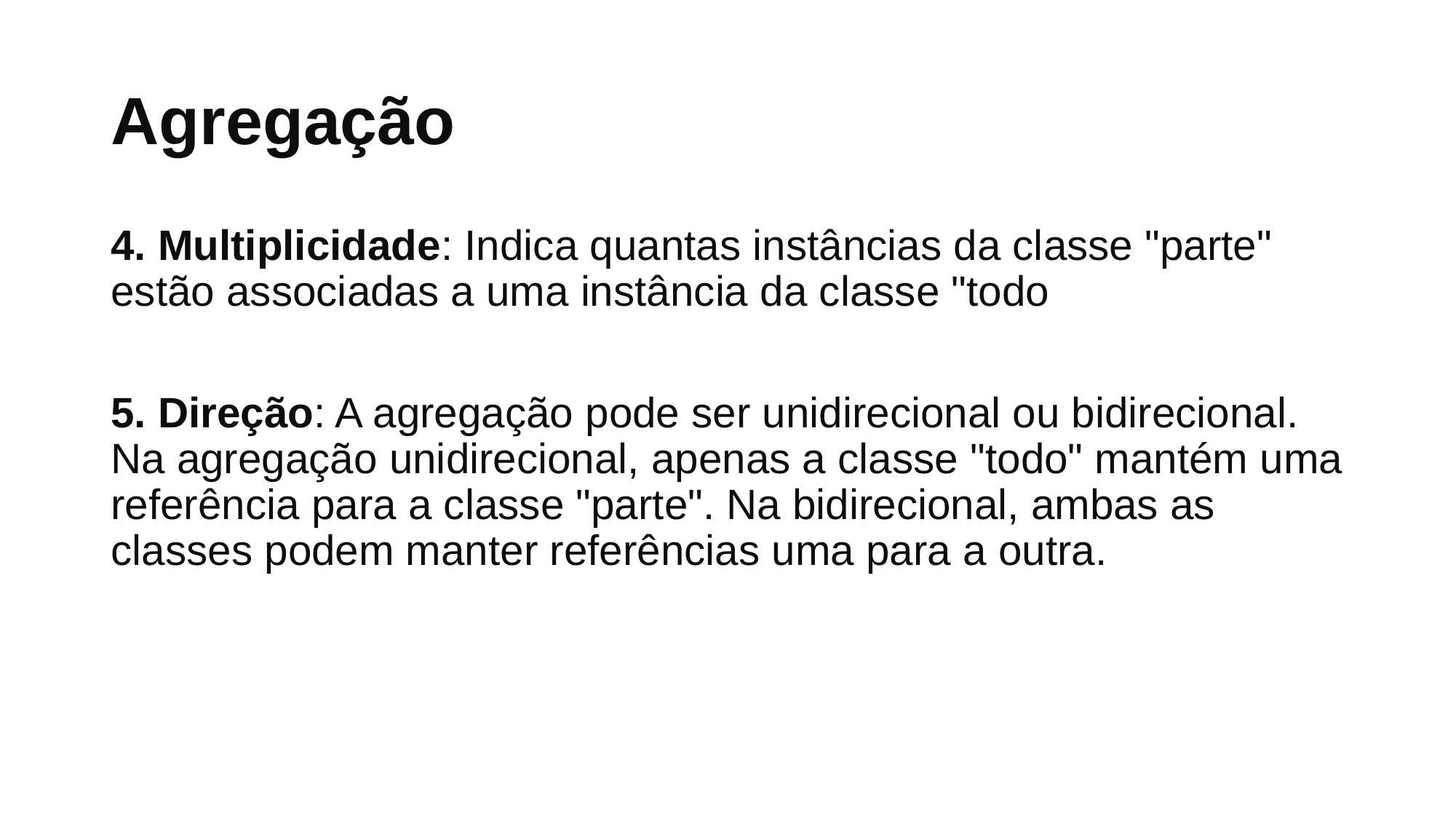

# Agregação
4. Multiplicidade: Indica quantas instâncias da classe "parte" estão associadas a uma instância da classe "todo

5. Direção: A agregação pode ser unidirecional ou bidirecional. Na agregação unidirecional, apenas a classe "todo" mantém uma referência para a classe "parte". Na bidirecional, ambas as classes podem manter referências uma para a outra.